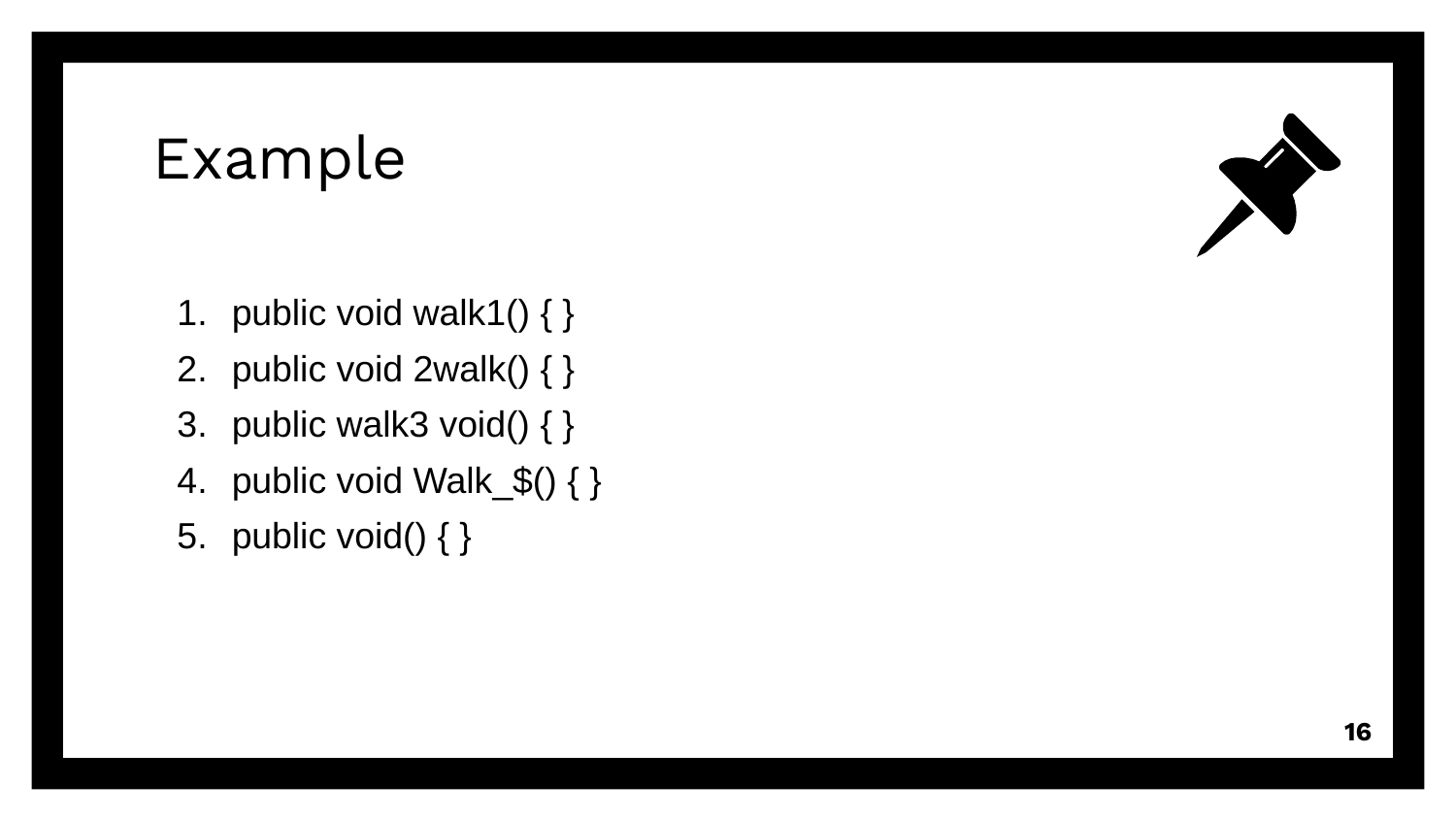

# Example

public void walk1() { }
public void 2walk() { }
public walk3 void() { }
public void Walk_$() { }
public void() { }

16